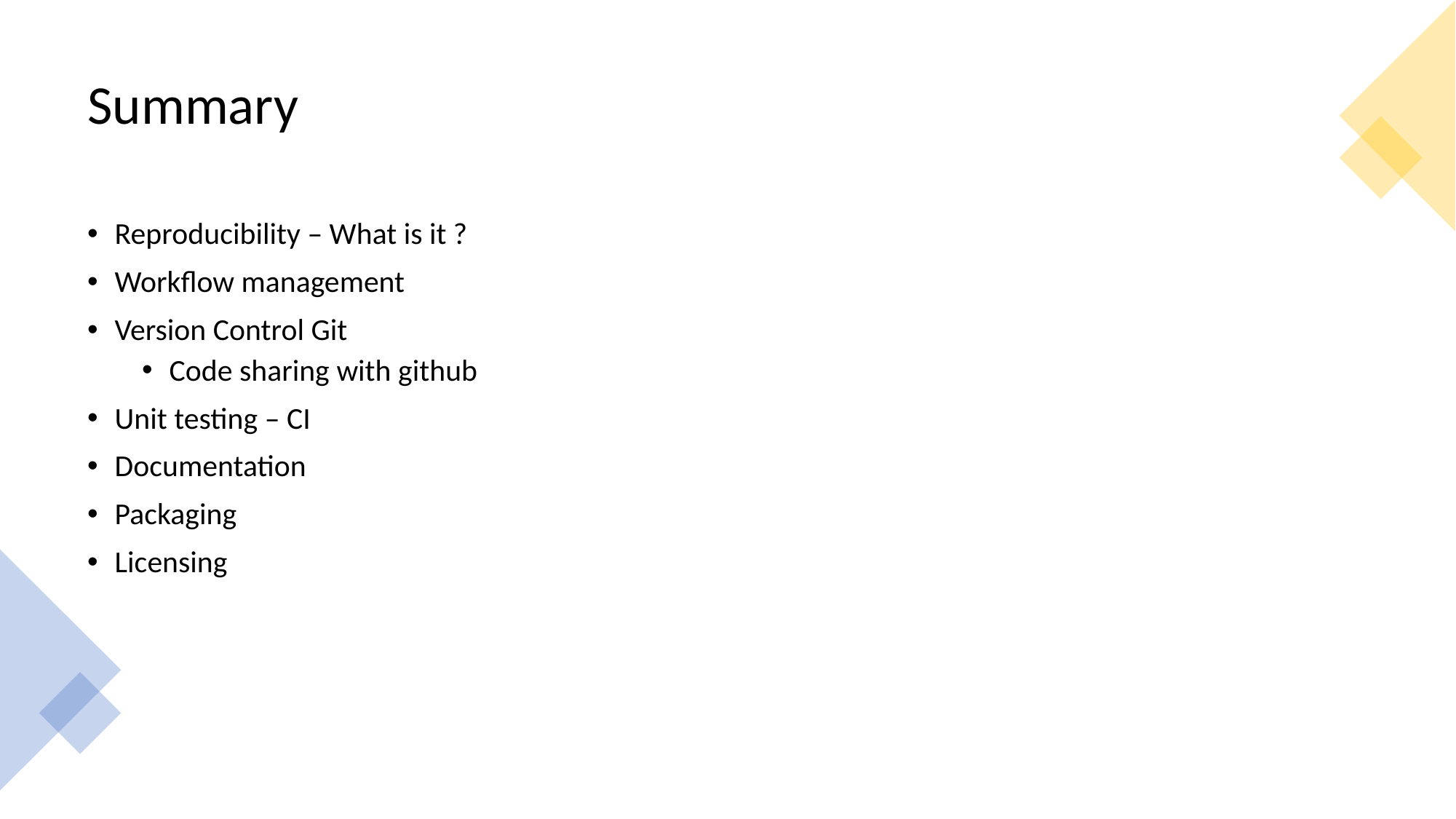

# Summary
Reproducibility – What is it ?
Workflow management
Version Control Git
Code sharing with github
Unit testing – CI
Documentation
Packaging
Licensing